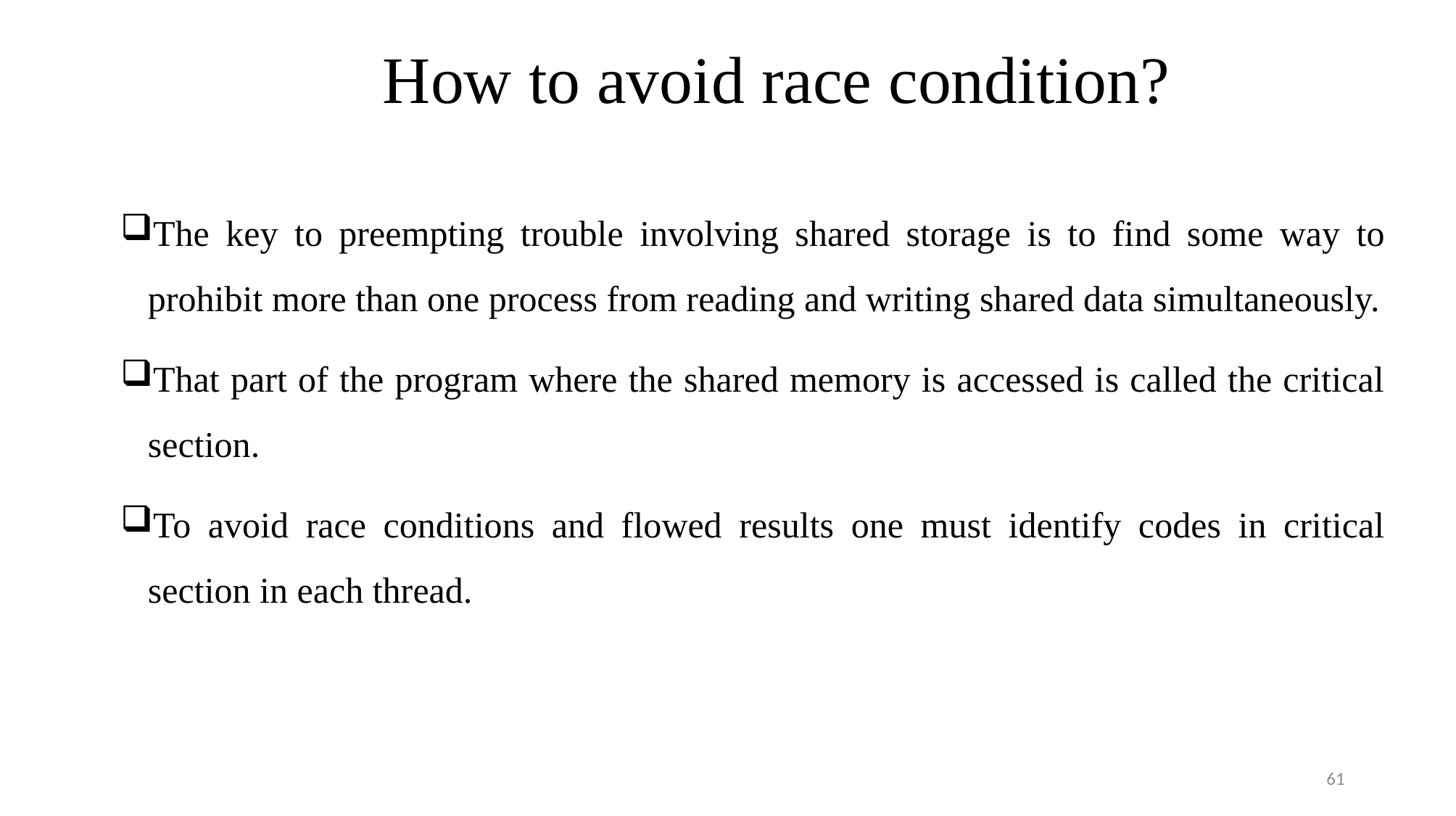

How to avoid race condition?
The key to preempting trouble involving shared storage is to find some way to prohibit more than one process from reading and writing shared data simultaneously.
That part of the program where the shared memory is accessed is called the critical section.
To avoid race conditions and flowed results one must identify codes in critical section in each thread.
61